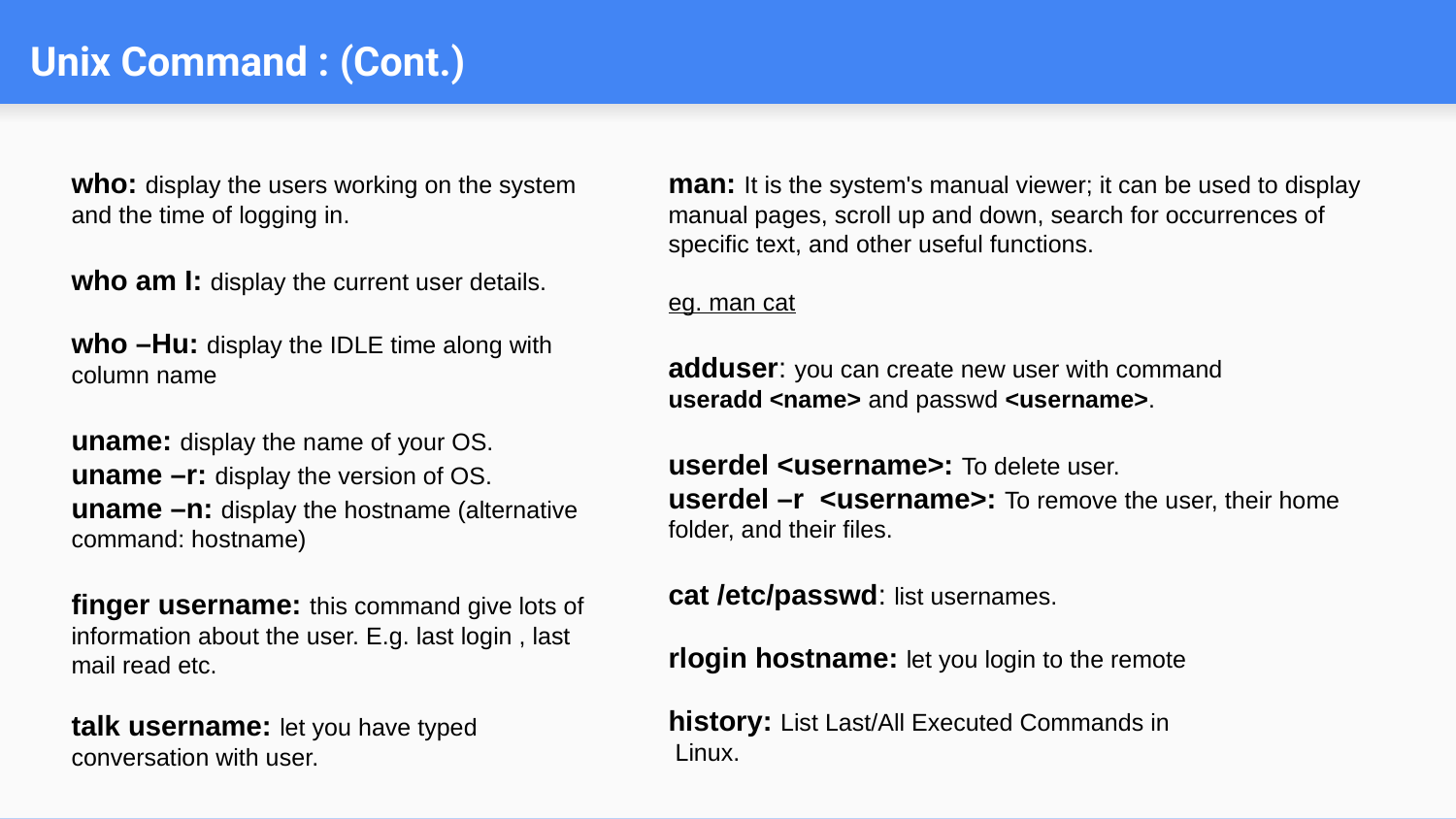

# Unix Command : (Cont.)

who: display the users working on the system and the time of logging in.

who am I: display the current user details.

who –Hu: display the IDLE time along with column name

uname: display the name of your OS.
uname –r: display the version of OS.
uname –n: display the hostname (alternative command: hostname)

finger username: this command give lots of information about the user. E.g. last login , last mail read etc.

talk username: let you have typed conversation with user.

man: It is the system's manual viewer; it can be used to display manual pages, scroll up and down, search for occurrences of specific text, and other useful functions.

eg. man cat

adduser: you can create new user with command
useradd <name> and passwd <username>.

userdel <username>: To delete user.
userdel –r  <username>: To remove the user, their home folder, and their files.

cat /etc/passwd: list usernames.

rlogin hostname: let you login to the remote

history: List Last/All Executed Commands in
 Linux.